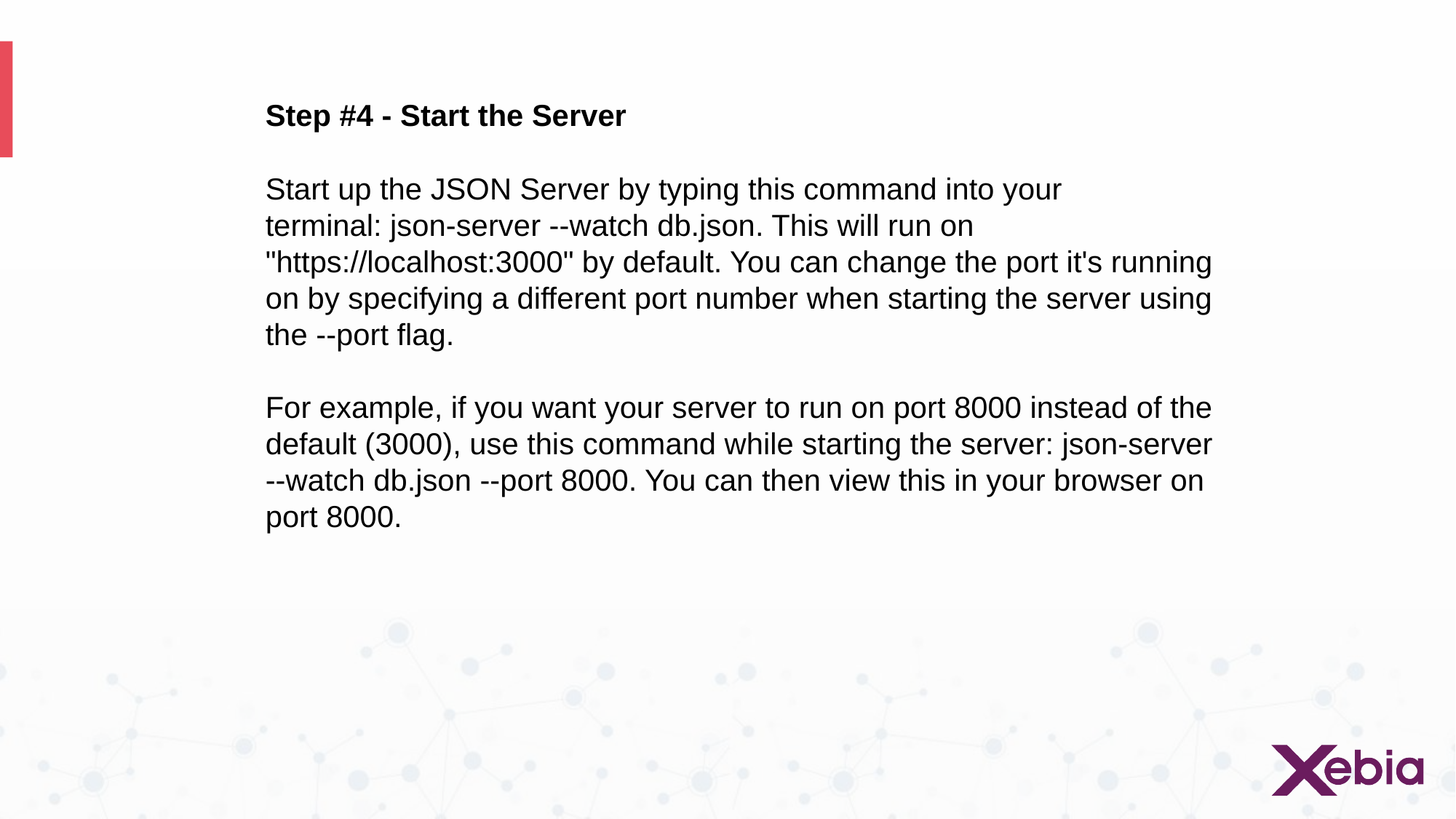

Step #4 - Start the Server

Start up the JSON Server by typing this command into your terminal: json-server --watch db.json. This will run on "https://localhost:3000" by default. You can change the port it's running on by specifying a different port number when starting the server using the --port flag.

For example, if you want your server to run on port 8000 instead of the default (3000), use this command while starting the server: json-server --watch db.json --port 8000. You can then view this in your browser on port 8000.